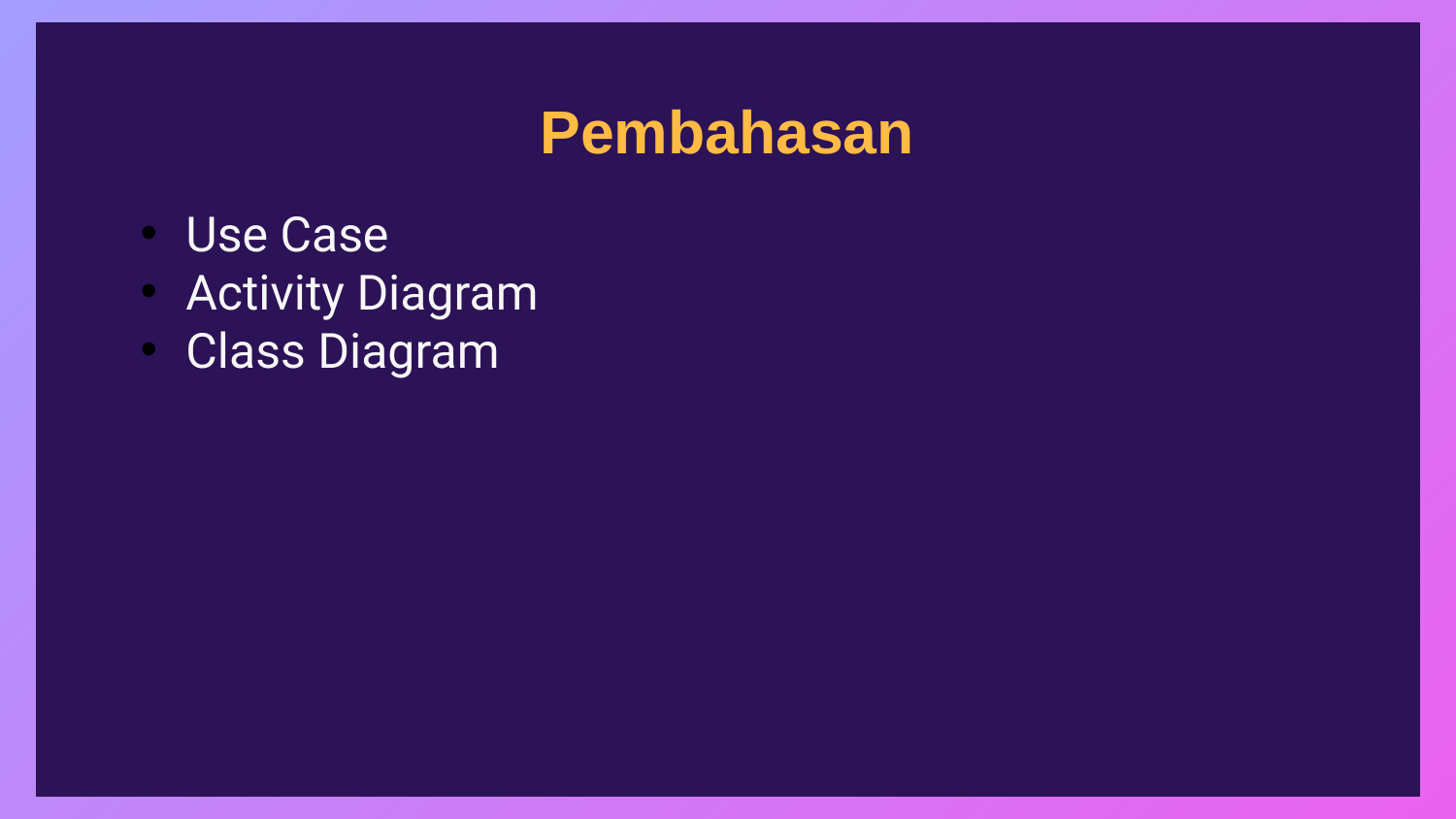

Pembahasan
Use Case
Activity Diagram
Class Diagram